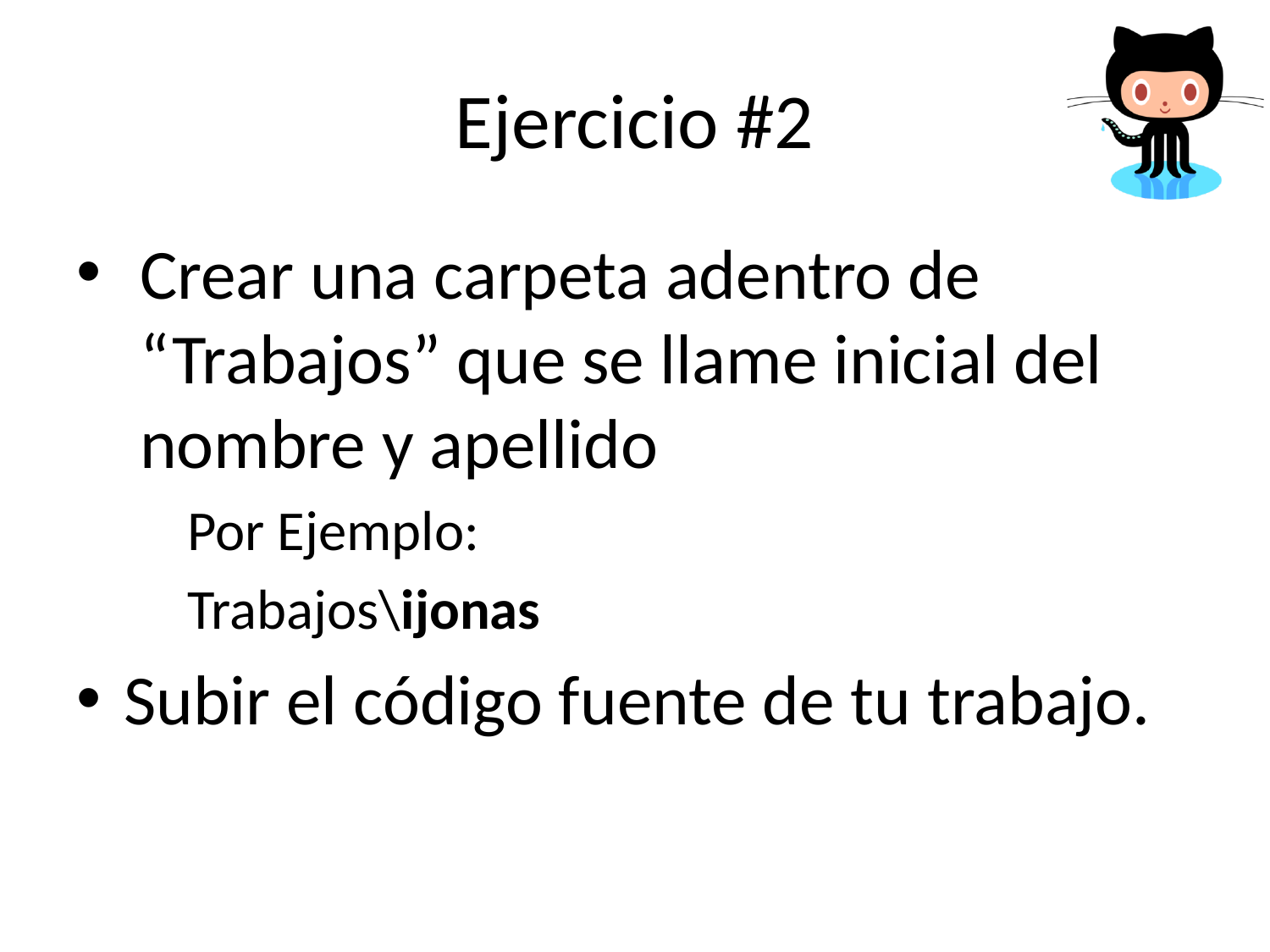

# Ejercicio #2
Crear una carpeta adentro de “Trabajos” que se llame inicial del nombre y apellido
Por Ejemplo:
Trabajos\ijonas
Subir el código fuente de tu trabajo.